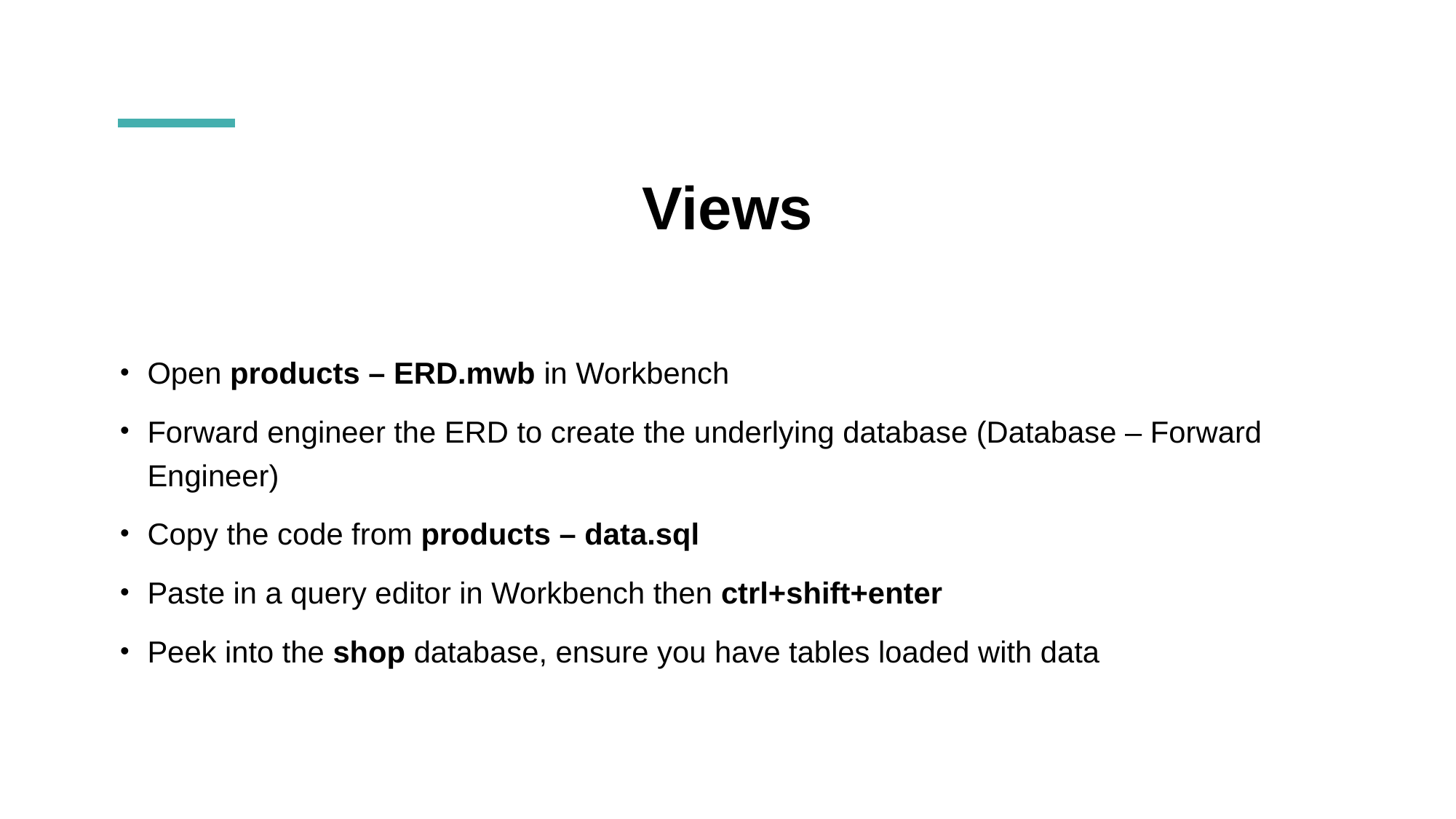

# Views
Open products – ERD.mwb in Workbench
Forward engineer the ERD to create the underlying database (Database – Forward Engineer)
Copy the code from products – data.sql
Paste in a query editor in Workbench then ctrl+shift+enter
Peek into the shop database, ensure you have tables loaded with data